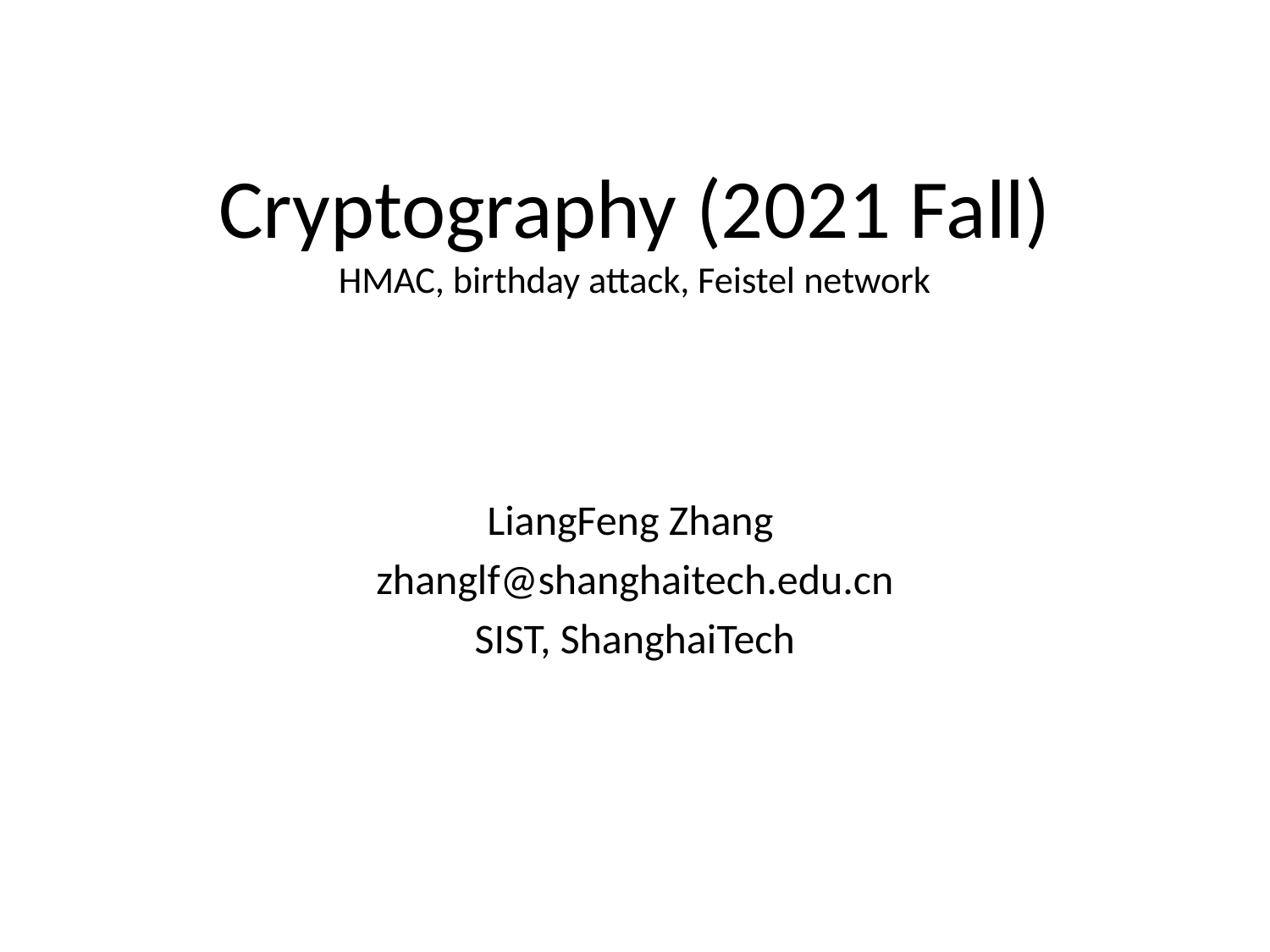

# Cryptography (2021 Fall) HMAC, birthday attack, Feistel network
LiangFeng Zhang
zhanglf@shanghaitech.edu.cn
SIST, ShanghaiTech